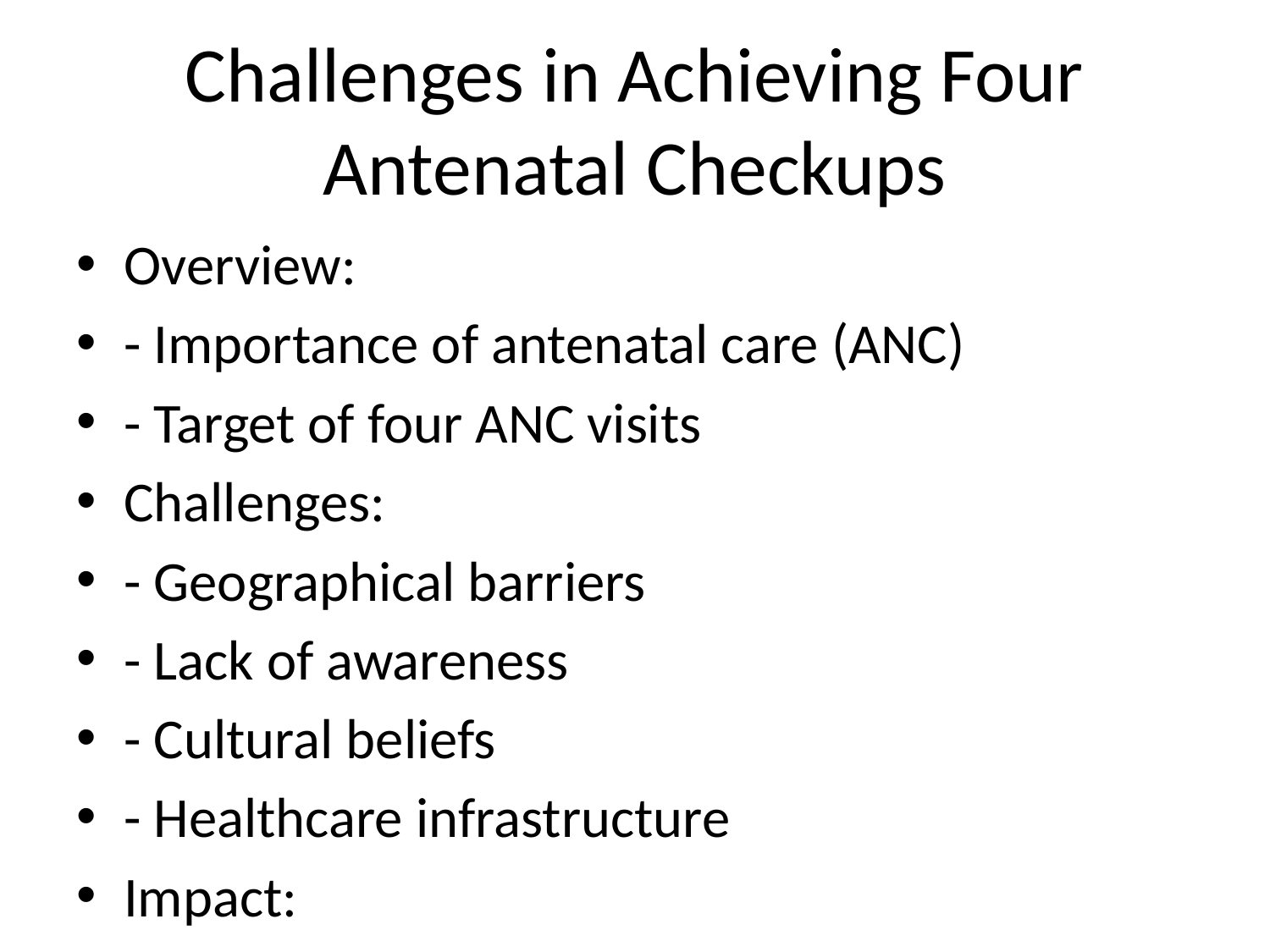

# Challenges in Achieving Four Antenatal Checkups
Overview:
- Importance of antenatal care (ANC)
- Target of four ANC visits
Challenges:
- Geographical barriers
- Lack of awareness
- Cultural beliefs
- Healthcare infrastructure
Impact:
- Effects on maternal and child health
- Statistics showing the gap in ANC visits
Solutions:
- Mobile health units
- Community awareness programs
- Strengthen health centers
- Incentives for ANC visits